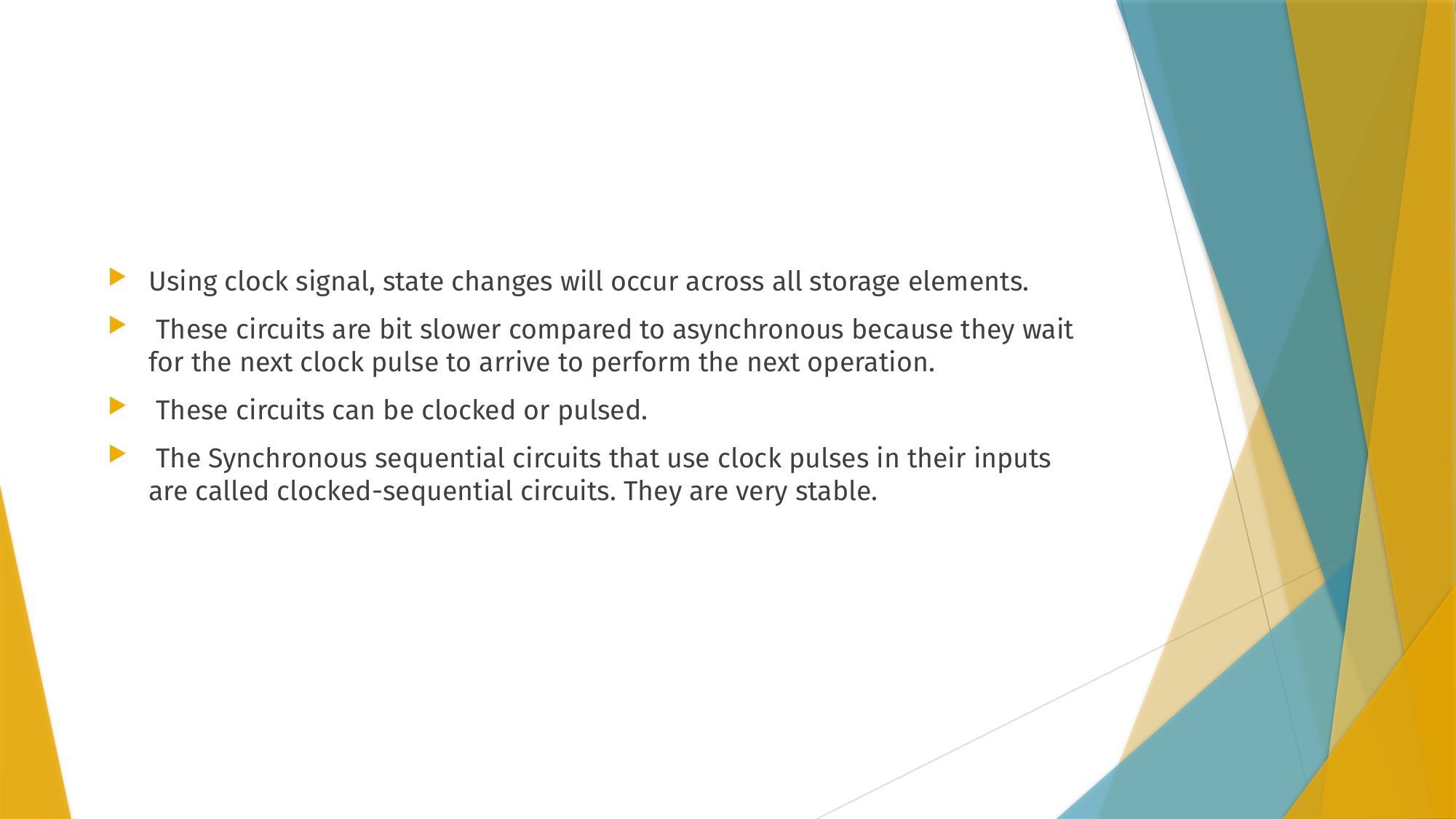

#
Using clock signal, state changes will occur across all storage elements.
 These circuits are bit slower compared to asynchronous because they wait for the next clock pulse to arrive to perform the next operation.
 These circuits can be clocked or pulsed.
 The Synchronous sequential circuits that use clock pulses in their inputs are called clocked-sequential circuits. They are very stable.